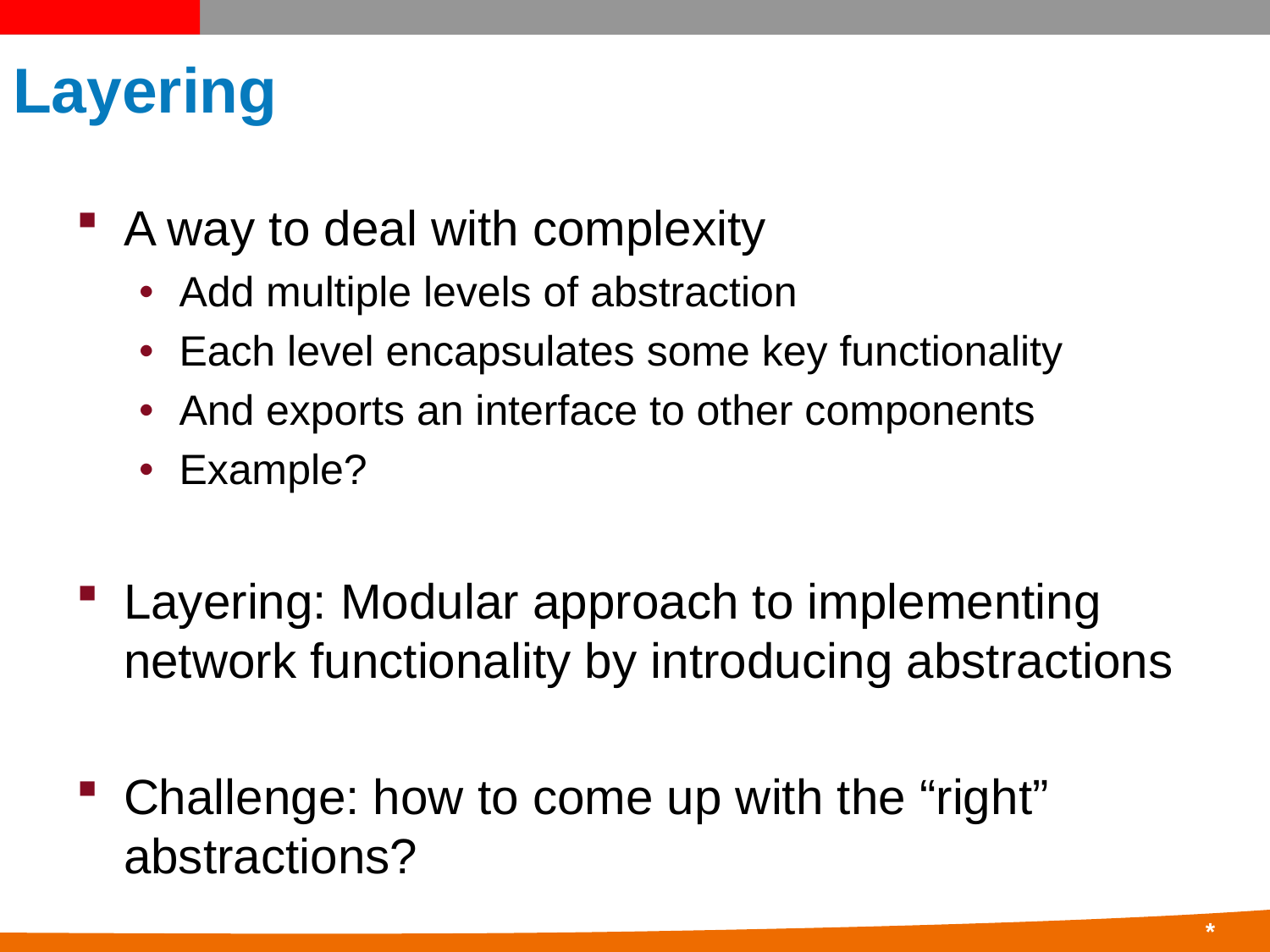

# Layering
A way to deal with complexity
Add multiple levels of abstraction
Each level encapsulates some key functionality
And exports an interface to other components
Example?

Layering: Modular approach to implementing network functionality by introducing abstractions

Challenge: how to come up with the “right” abstractions?